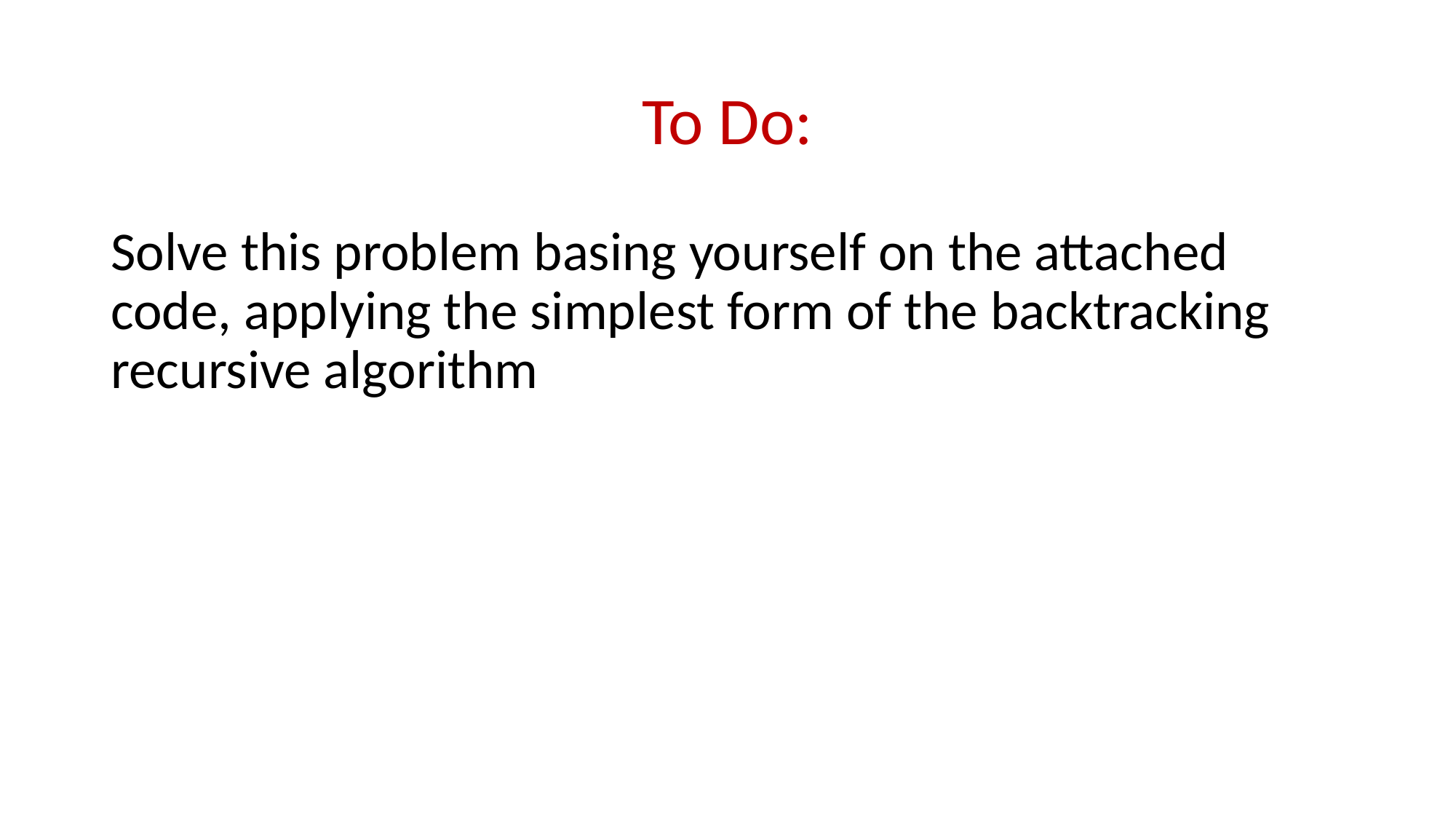

# To Do:
Solve this problem basing yourself on the attached code, applying the simplest form of the backtracking recursive algorithm